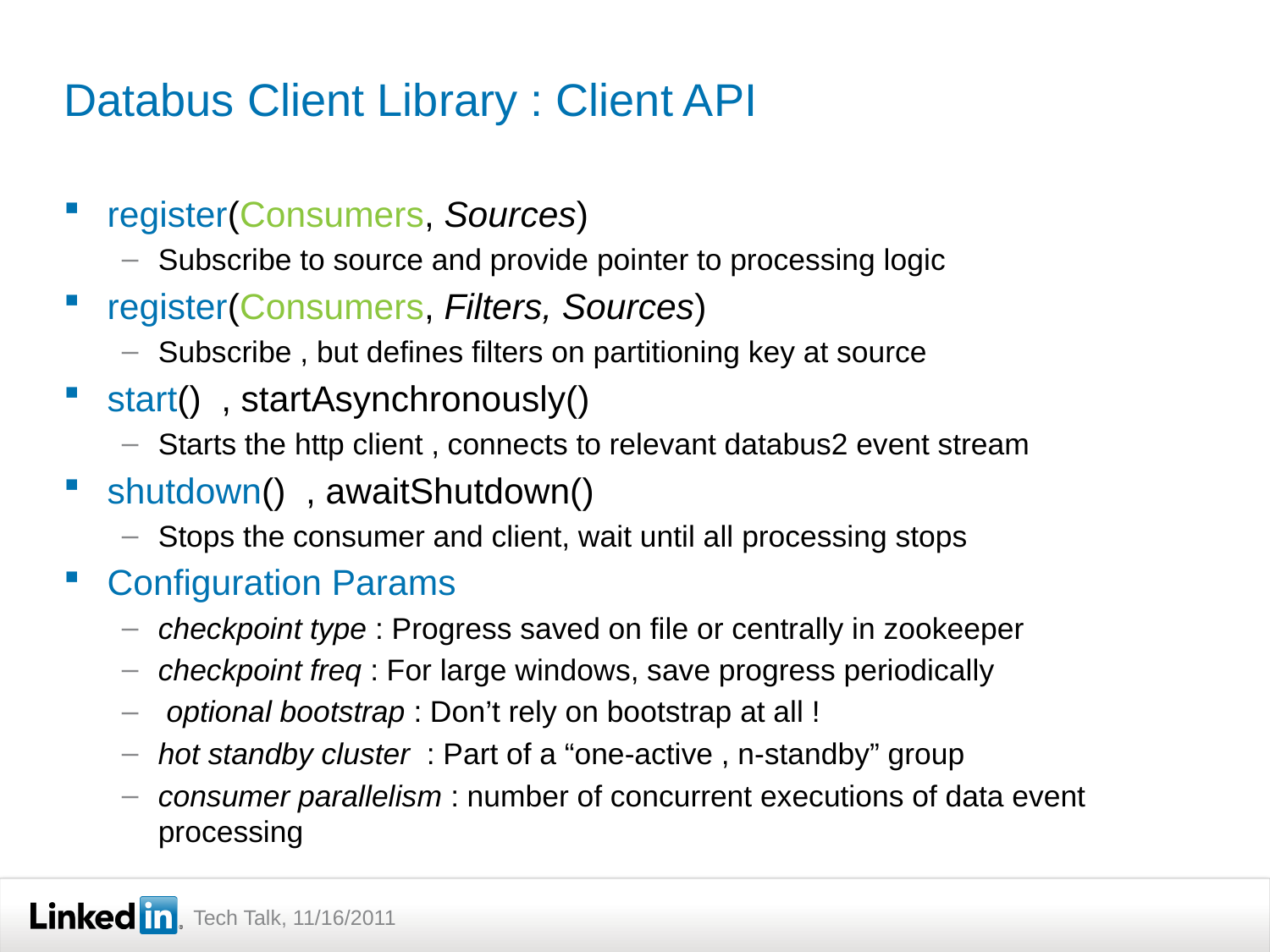

# Databus Client Library : Client API
register(Consumers, Sources)
Subscribe to source and provide pointer to processing logic
register(Consumers, Filters, Sources)
Subscribe , but defines filters on partitioning key at source
start()  , startAsynchronously()
Starts the http client , connects to relevant databus2 event stream
shutdown()  , awaitShutdown()
Stops the consumer and client, wait until all processing stops
Configuration Params
checkpoint type : Progress saved on file or centrally in zookeeper
checkpoint freq : For large windows, save progress periodically
 optional bootstrap : Don’t rely on bootstrap at all !
hot standby cluster  : Part of a “one-active , n-standby” group
consumer parallelism : number of concurrent executions of data event processing